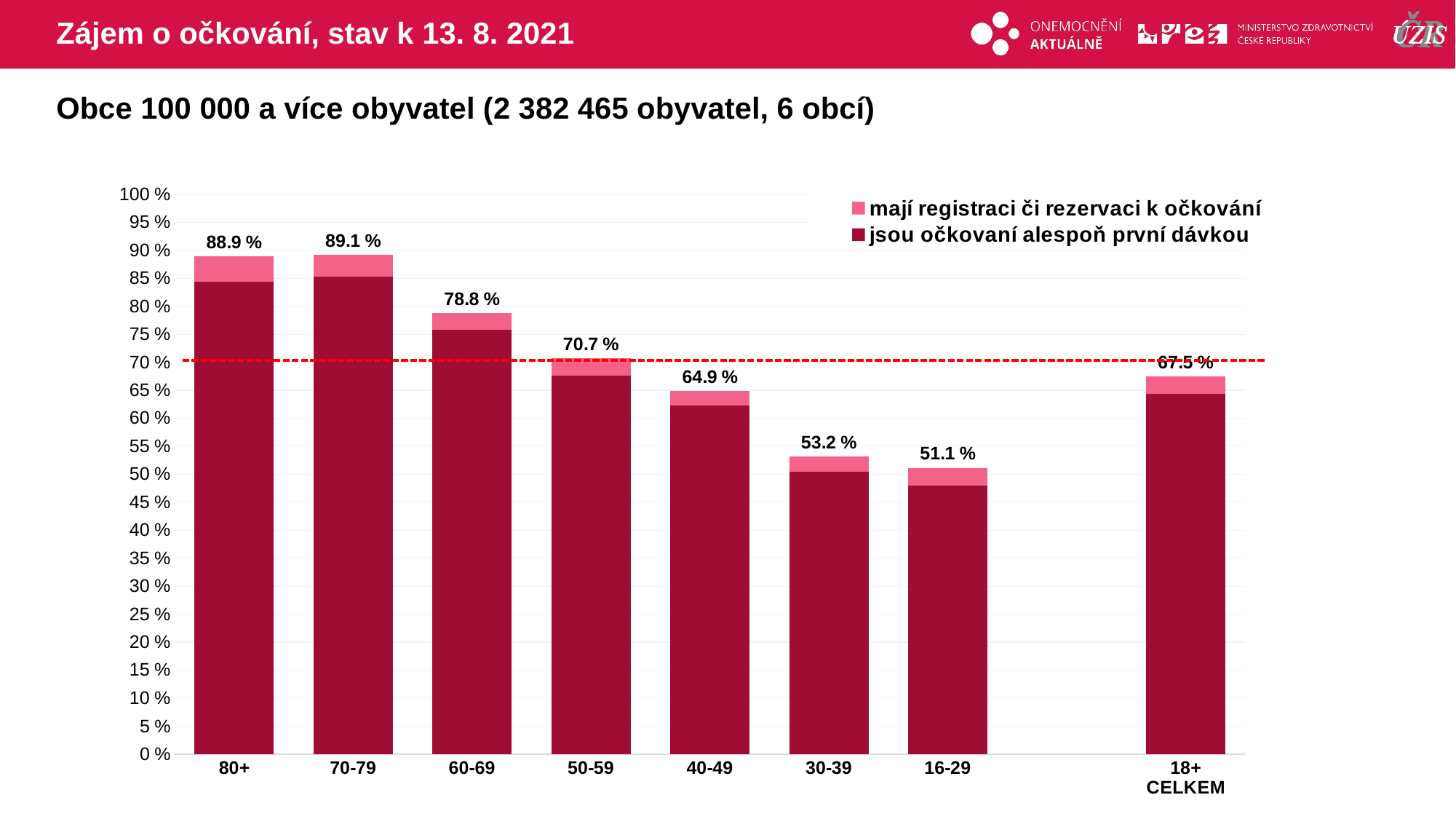

# Zájem o očkování, stav k 13. 8. 2021
Obce 100 000 a více obyvatel (2 382 465 obyvatel, 6 obcí)

### Chart

| Category | mají registraci či rezervaci k očkování | jsou očkovaní alespoň první dávkou |
|---|---|---|
| 80+ | 88.85554 | 84.336762 |
| 70-79 | 89.13996 | 85.2690203 |
| 60-69 | 78.79831 | 75.7333121 |
| 50-59 | 70.73731 | 67.59526 |
| 40-49 | 64.86397 | 62.2377431 |
| 30-39 | 53.17798 | 50.492474 |
| 16-29 | 51.14383 | 47.9492261 |
|  | None | None |
| 18+ CELKEM | 67.45224 | 64.3811914 |